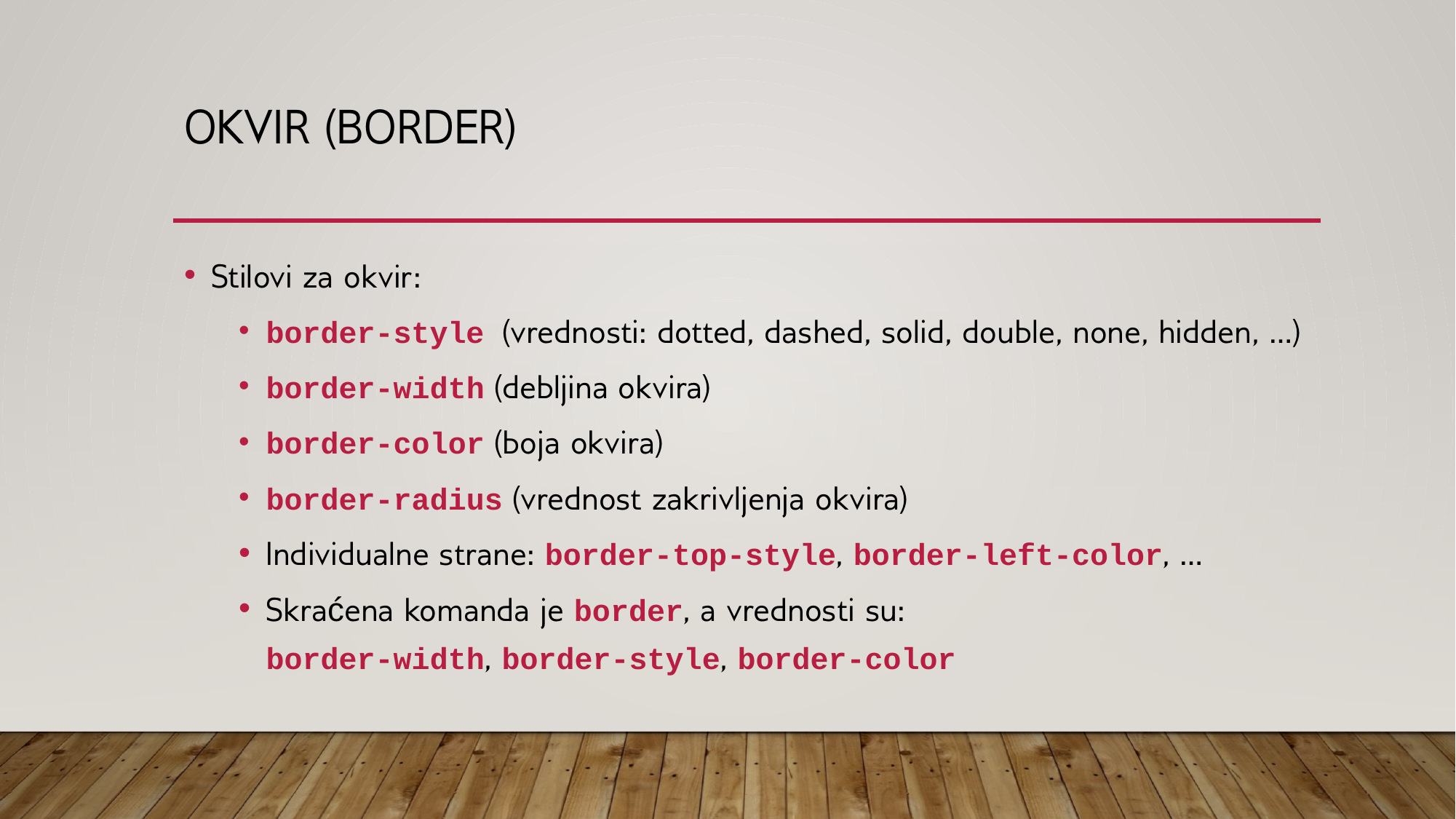

# Okvir (Border)
Stilovi za okvir:
border-style (vrednosti: dotted, dashed, solid, double, none, hidden, …)
border-width (debljina okvira)
border-color (boja okvira)
border-radius (vrednost zakrivljenja okvira)
Individualne strane: border-top-style, border-left-color, …
Skraćena komanda je border, a vrednosti su:
border-width, border-style, border-color